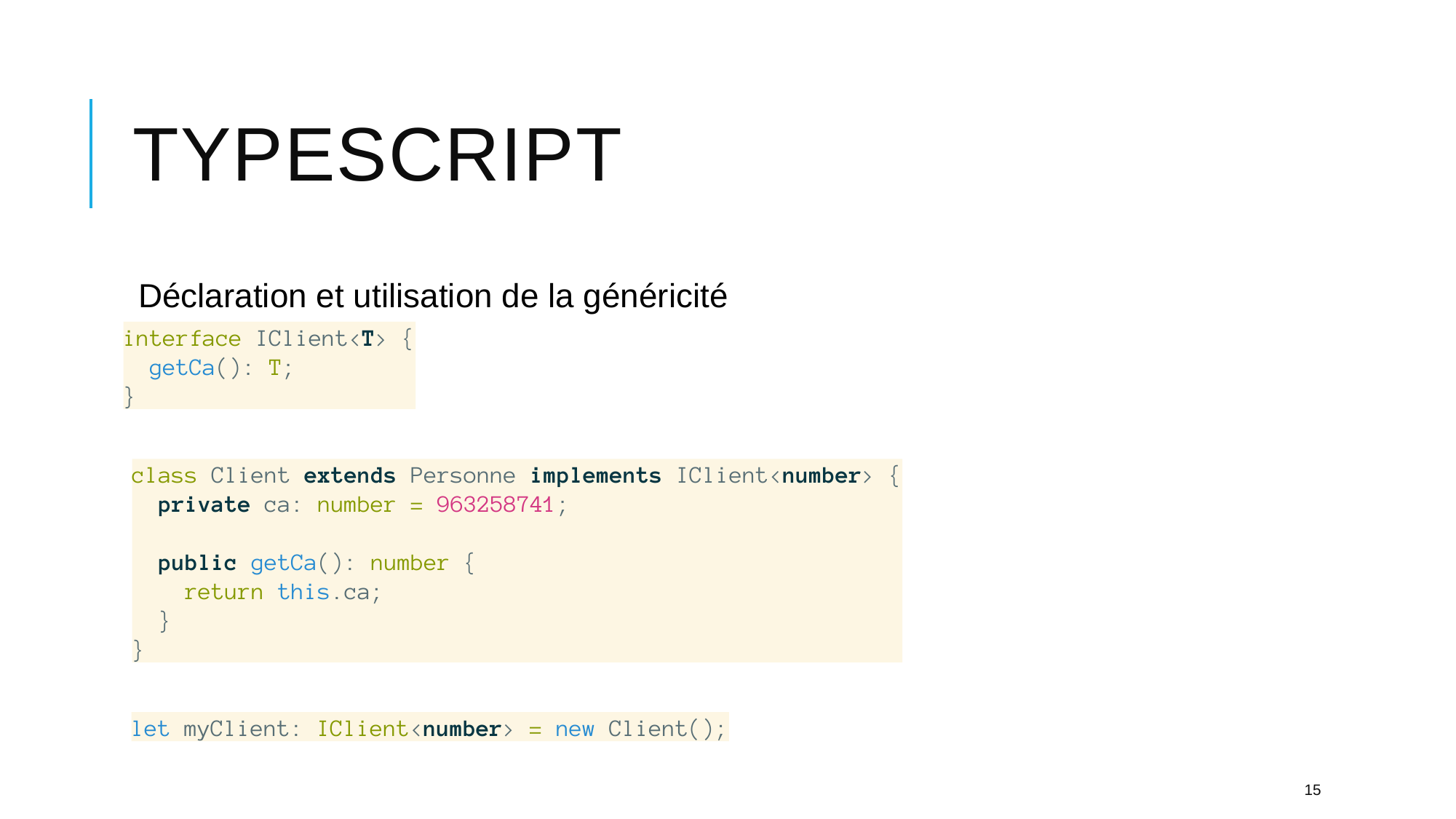

# Typescript
Déclaration et utilisation de la généricité
interface IClient<T> {
  getCa(): T;
}
class Client extends Personne implements IClient<number> {
  private ca: number = 963258741;

  public getCa(): number {
    return this.ca;
  }
}
let myClient: IClient<number> = new Client();
15